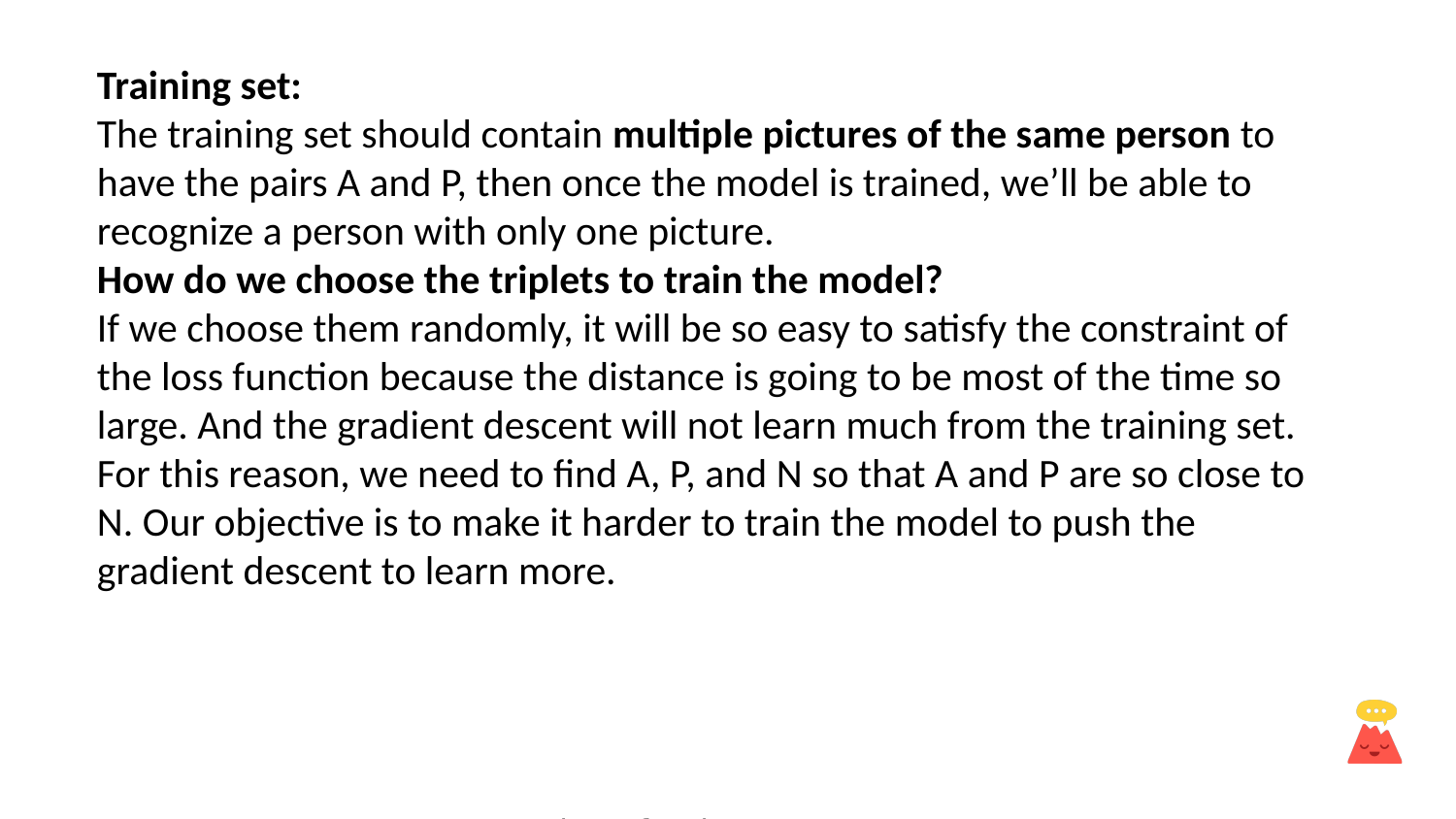

# Training set: The training set should contain multiple pictures of the same person to have the pairs A and P, then once the model is trained, we’ll be able to recognize a person with only one picture. How do we choose the triplets to train the model? If we choose them randomly, it will be so easy to satisfy the constraint of the loss function because the distance is going to be most of the time so large. And the gradient descent will not learn much from the training set. For this reason, we need to find A, P, and N so that A and P are so close to N. Our objective is to make it harder to train the model to push the gradient descent to learn more.
- Microsoft Voice Report